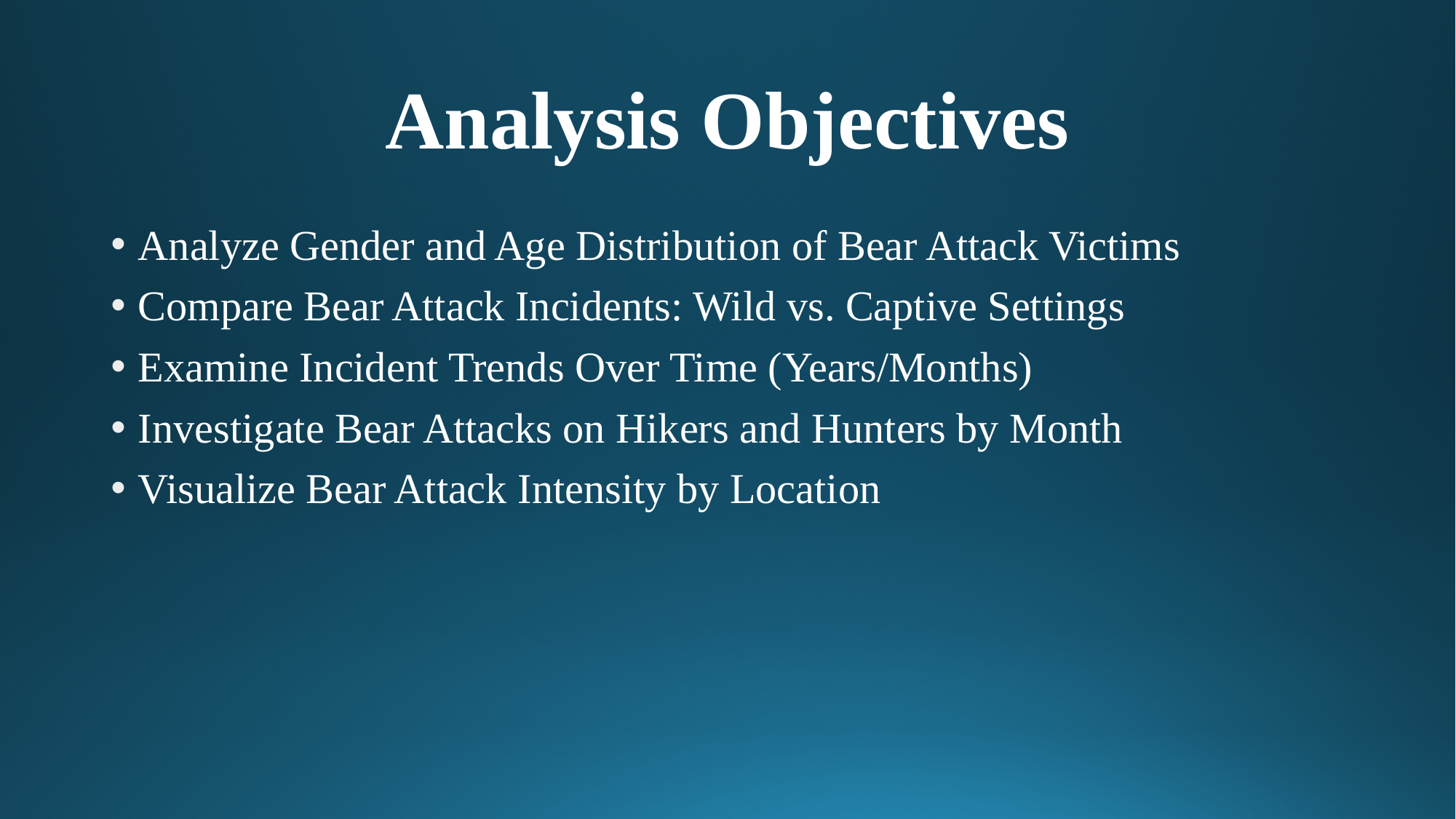

# Analysis Objectives
Analyze Gender and Age Distribution of Bear Attack Victims
Compare Bear Attack Incidents: Wild vs. Captive Settings
Examine Incident Trends Over Time (Years/Months)
Investigate Bear Attacks on Hikers and Hunters by Month
Visualize Bear Attack Intensity by Location